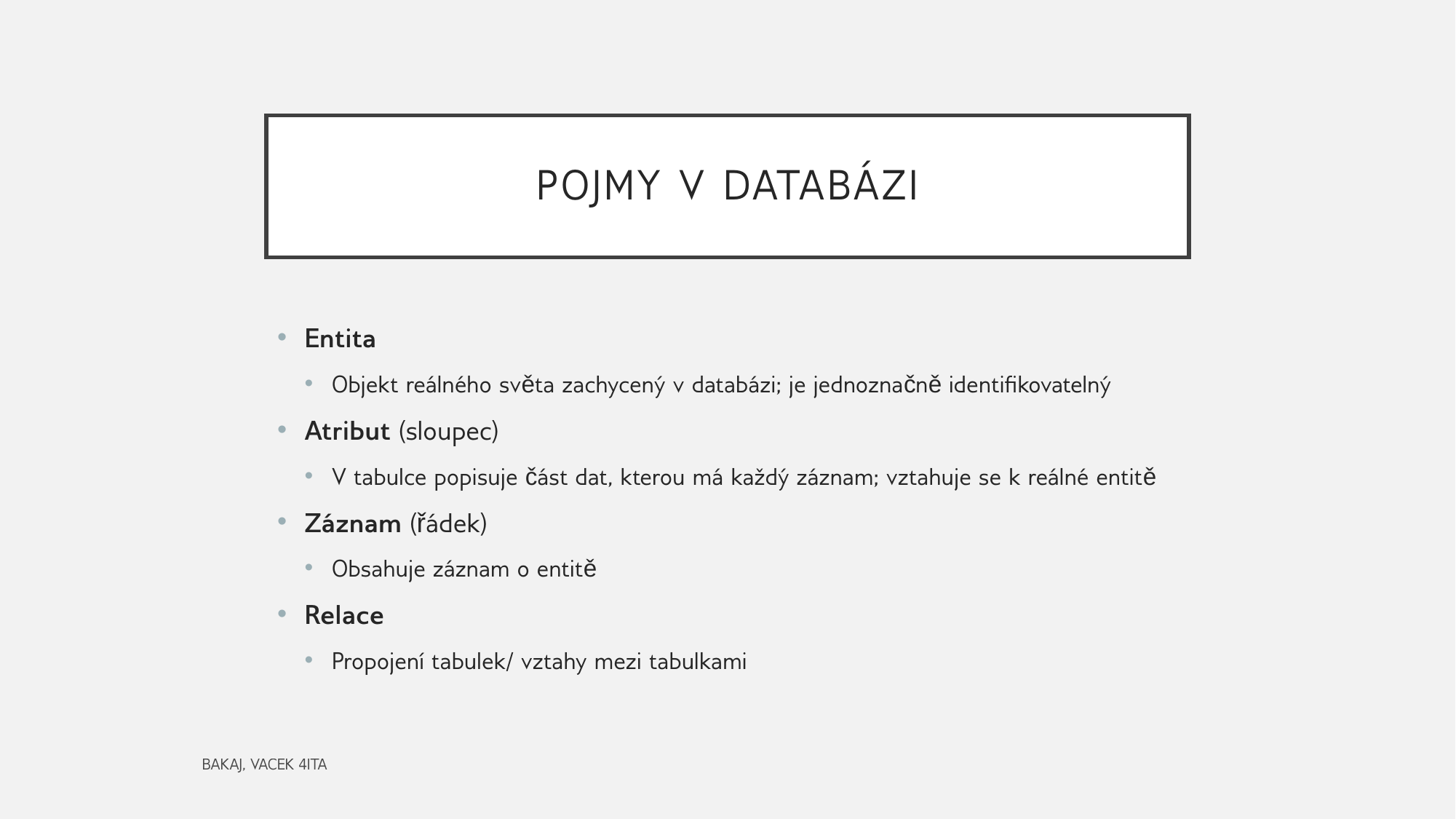

# POJmy v databázi
Entita
Objekt reálného světa zachycený v databázi; je jednoznačně identifikovatelný
Atribut (sloupec)
V tabulce popisuje část dat, kterou má každý záznam; vztahuje se k reálné entitě
Záznam (řádek)
Obsahuje záznam o entitě
Relace
Propojení tabulek/ vztahy mezi tabulkami
BAKAJ, VACEK 4ITA